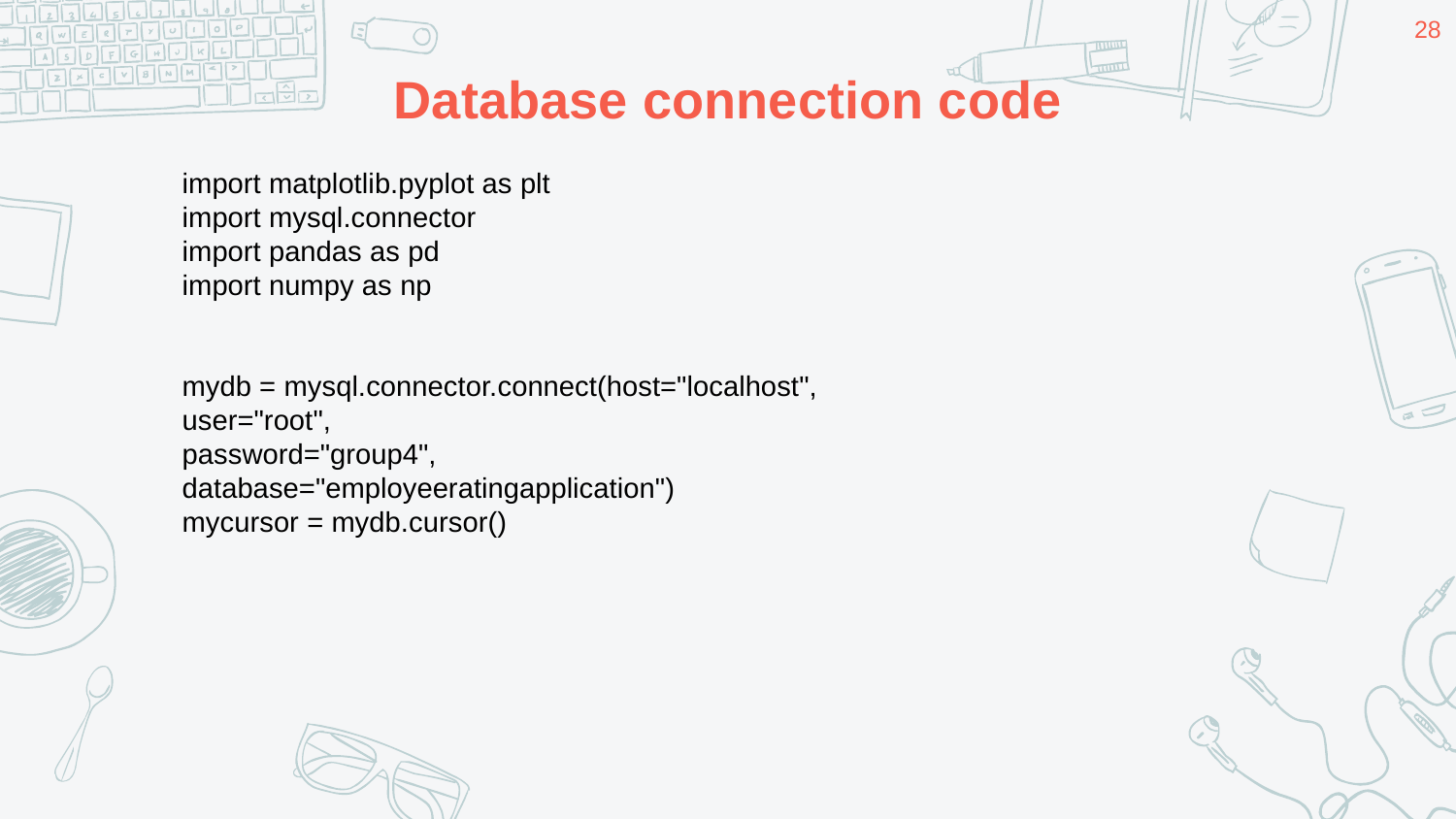

28
# Database connection code
import matplotlib.pyplot as plt
import mysql.connector
import pandas as pd
import numpy as np

mydb = mysql.connector.connect(host="localhost",
user="root",
password="group4",
database="employeeratingapplication")
mycursor = mydb.cursor()